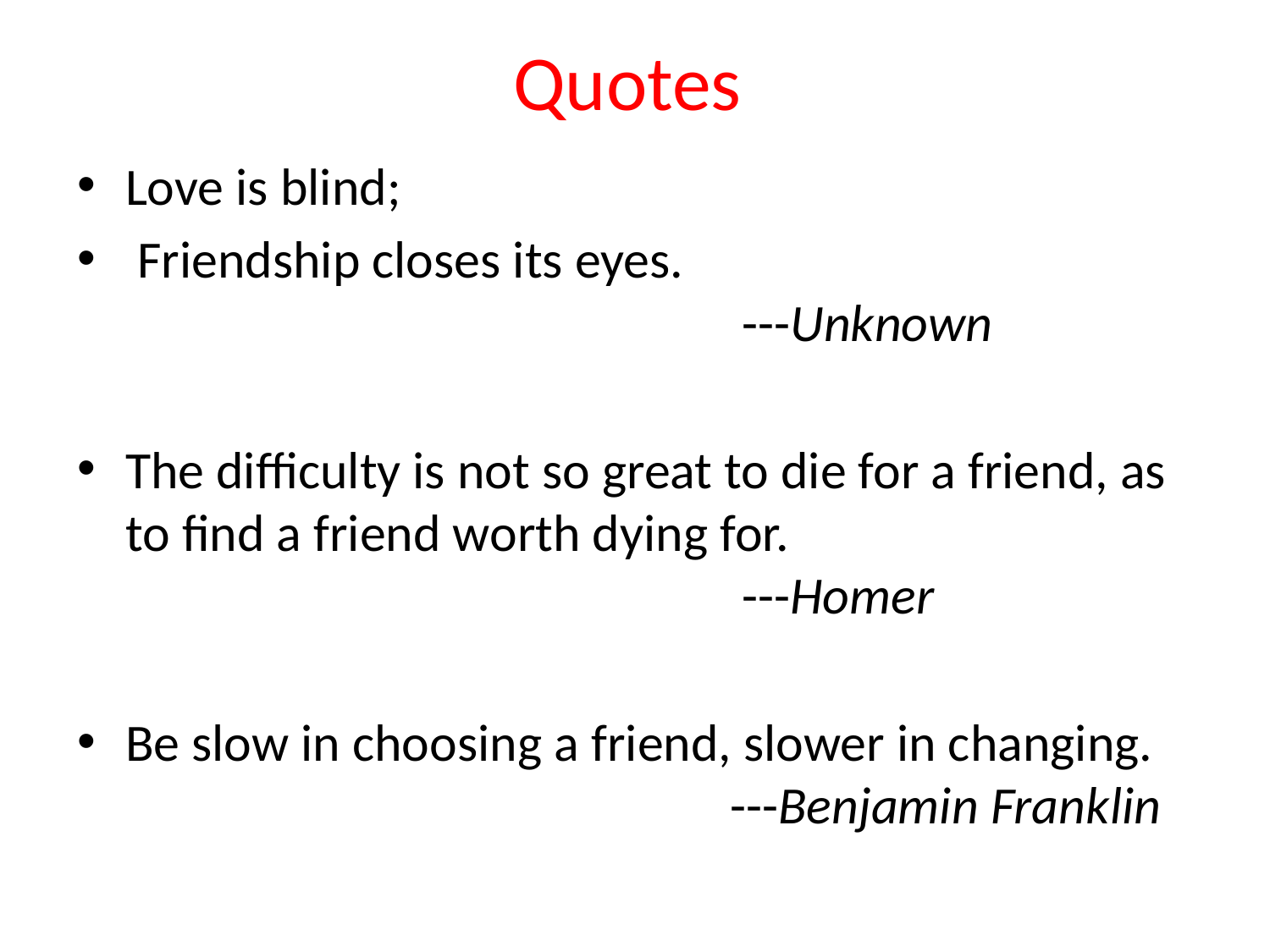

# Quotes
Love is blind;
 Friendship closes its eyes.
                                                    ---Unknown

The difficulty is not so great to die for a friend, as to find a friend worth dying for.
                                                    ---Homer

Be slow in choosing a friend, slower in changing.
                                                   ---Benjamin Franklin